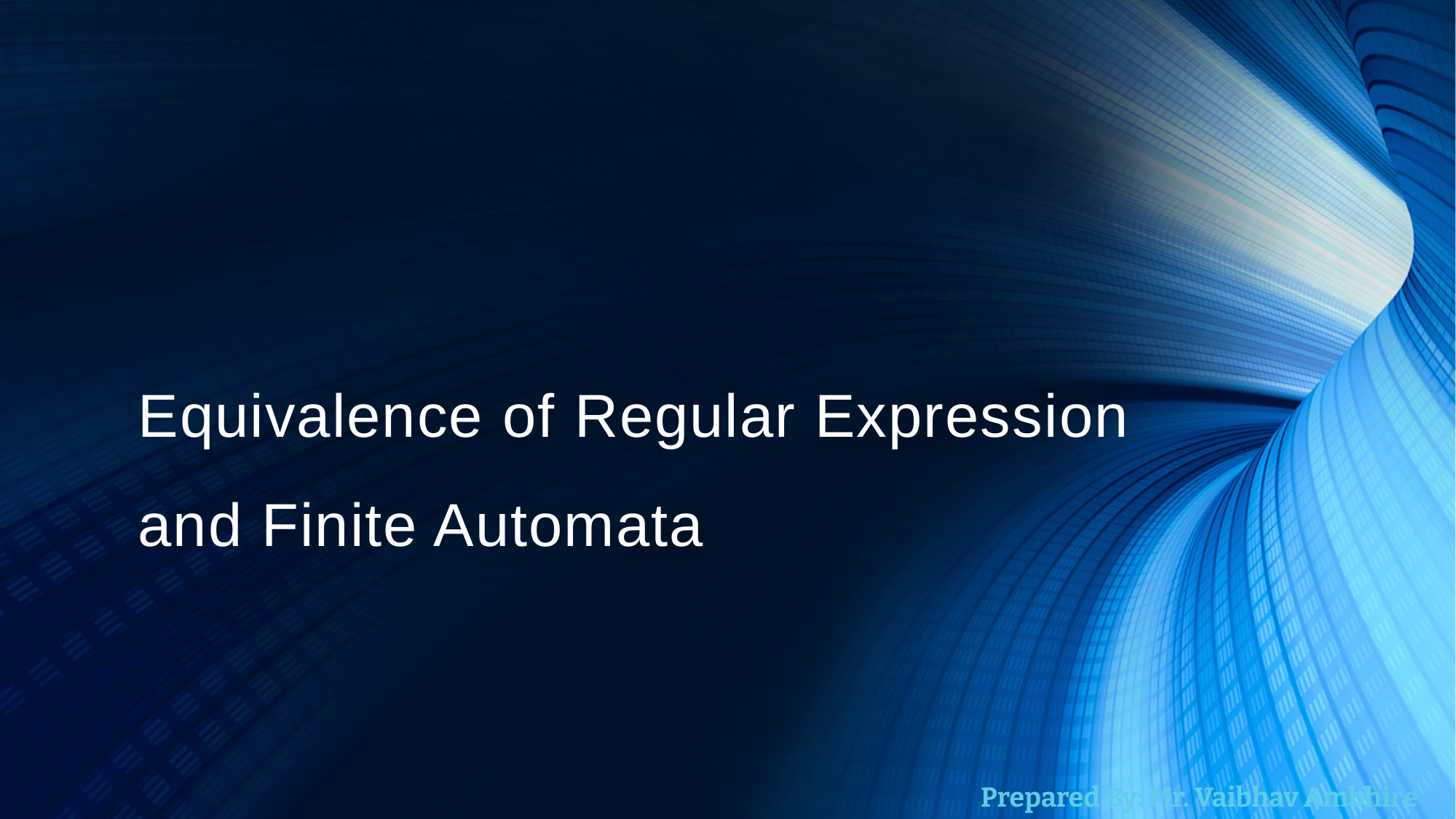

# Equivalence of Regular Expression and Finite Automata